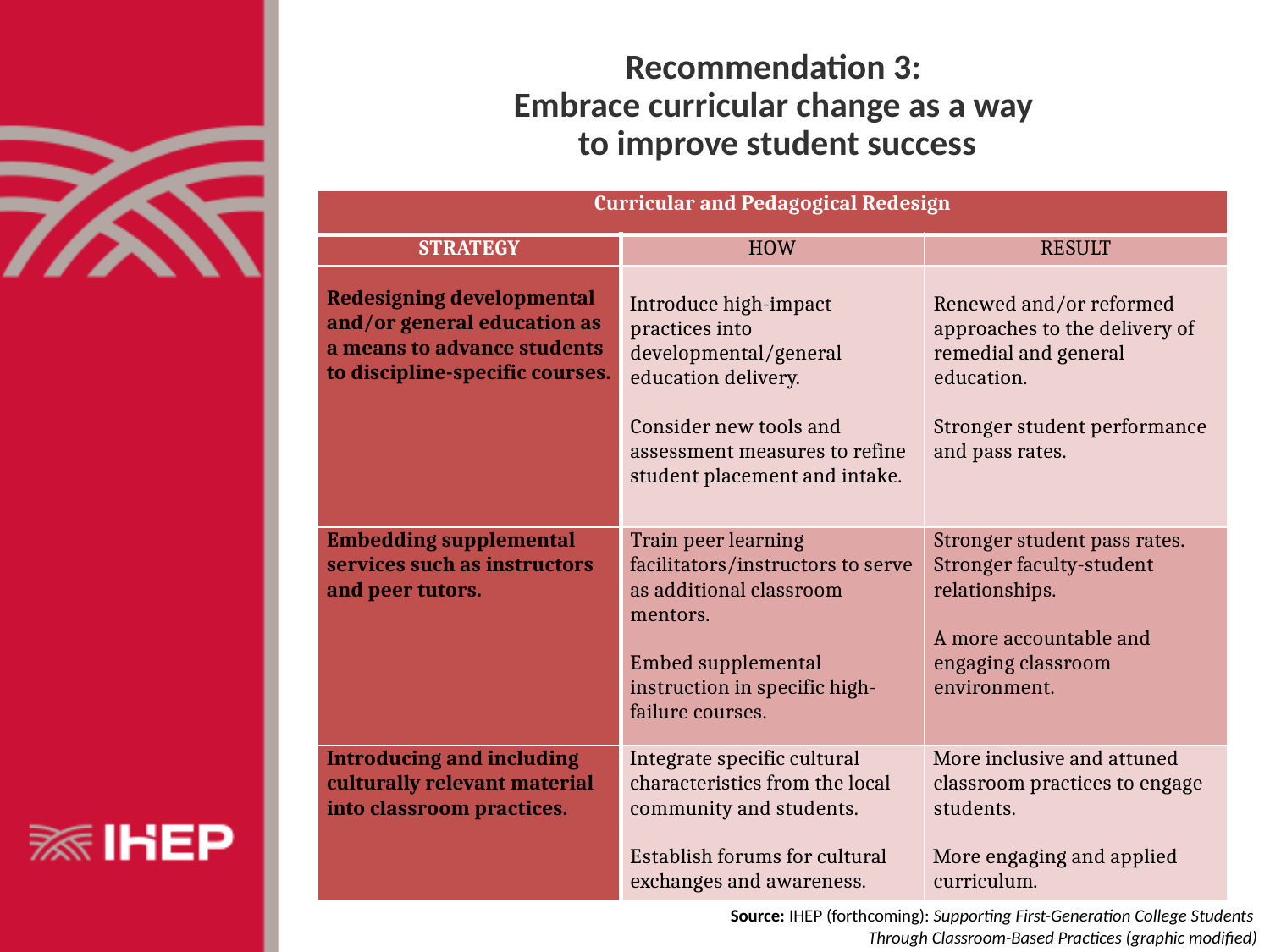

Recommendation 3:
Embrace curricular change as a way
to improve student success
| Curricular and Pedagogical Redesign |  |  |
| --- | --- | --- |
| Strategy | How | Result |
| Redesigning developmental and/or general education as a means to advance students to discipline-specific courses. | Introduce high-impact practices into developmental/general education delivery. Consider new tools and assessment measures to refine student placement and intake. | Renewed and/or reformed approaches to the delivery of remedial and general education. Stronger student performance and pass rates. |
| Embedding supplemental services such as instructors and peer tutors. | Train peer learning facilitators/instructors to serve as additional classroom mentors. Embed supplemental instruction in specific high-failure courses. | Stronger student pass rates. Stronger faculty-student relationships. A more accountable and engaging classroom environment. |
| Introducing and including culturally relevant material into classroom practices. | Integrate specific cultural characteristics from the local community and students. Establish forums for cultural exchanges and awareness. | More inclusive and attuned classroom practices to engage students. More engaging and applied curriculum. |
15
Source: IHEP (forthcoming): Supporting First-Generation College Students
Through Classroom-Based Practices (graphic modified)